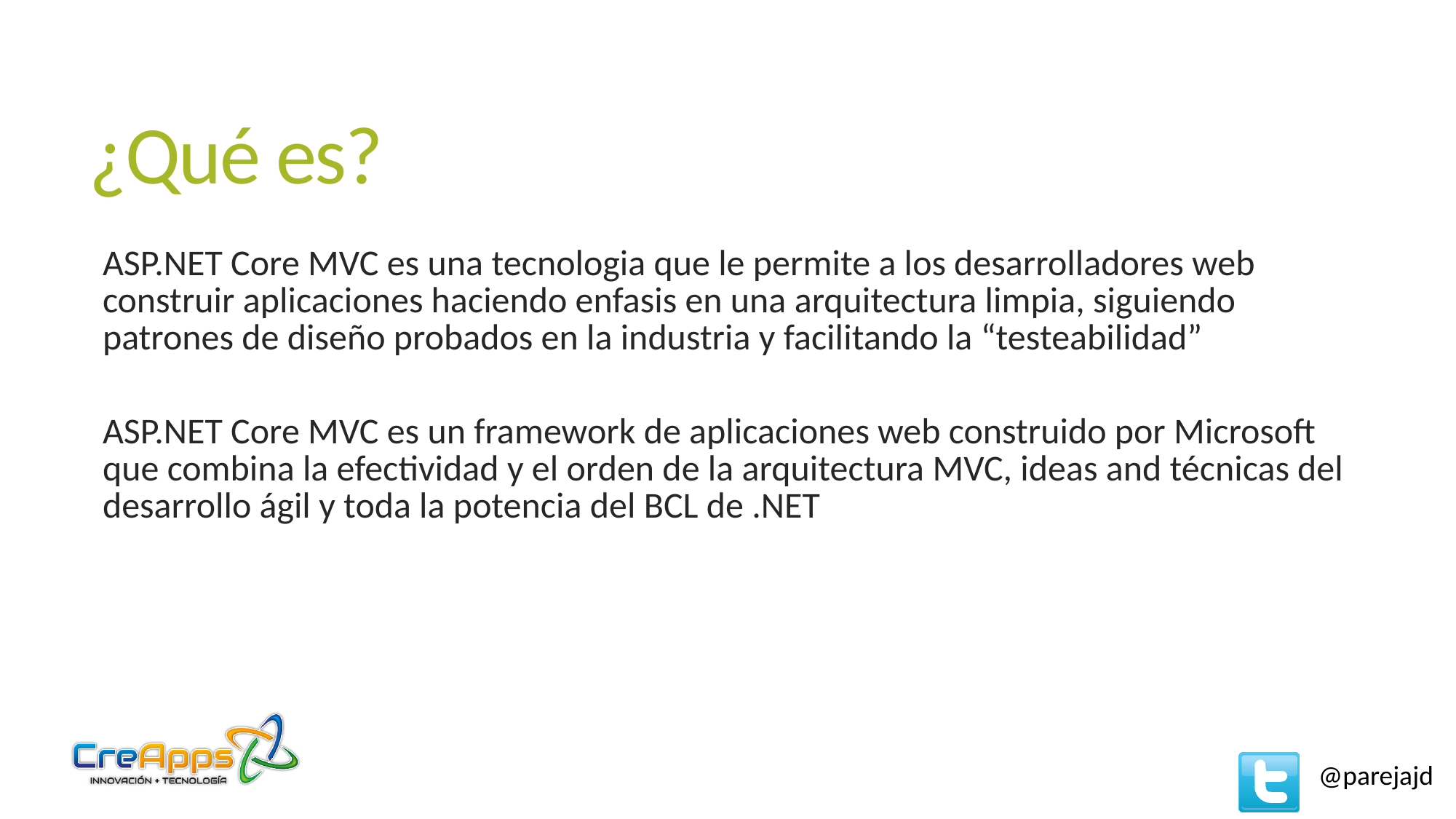

# ¿Qué es?
ASP.NET Core MVC es una tecnologia que le permite a los desarrolladores web construir aplicaciones haciendo enfasis en una arquitectura limpia, siguiendo patrones de diseño probados en la industria y facilitando la “testeabilidad”
ASP.NET Core MVC es un framework de aplicaciones web construido por Microsoft que combina la efectividad y el orden de la arquitectura MVC, ideas and técnicas del desarrollo ágil y toda la potencia del BCL de .NET